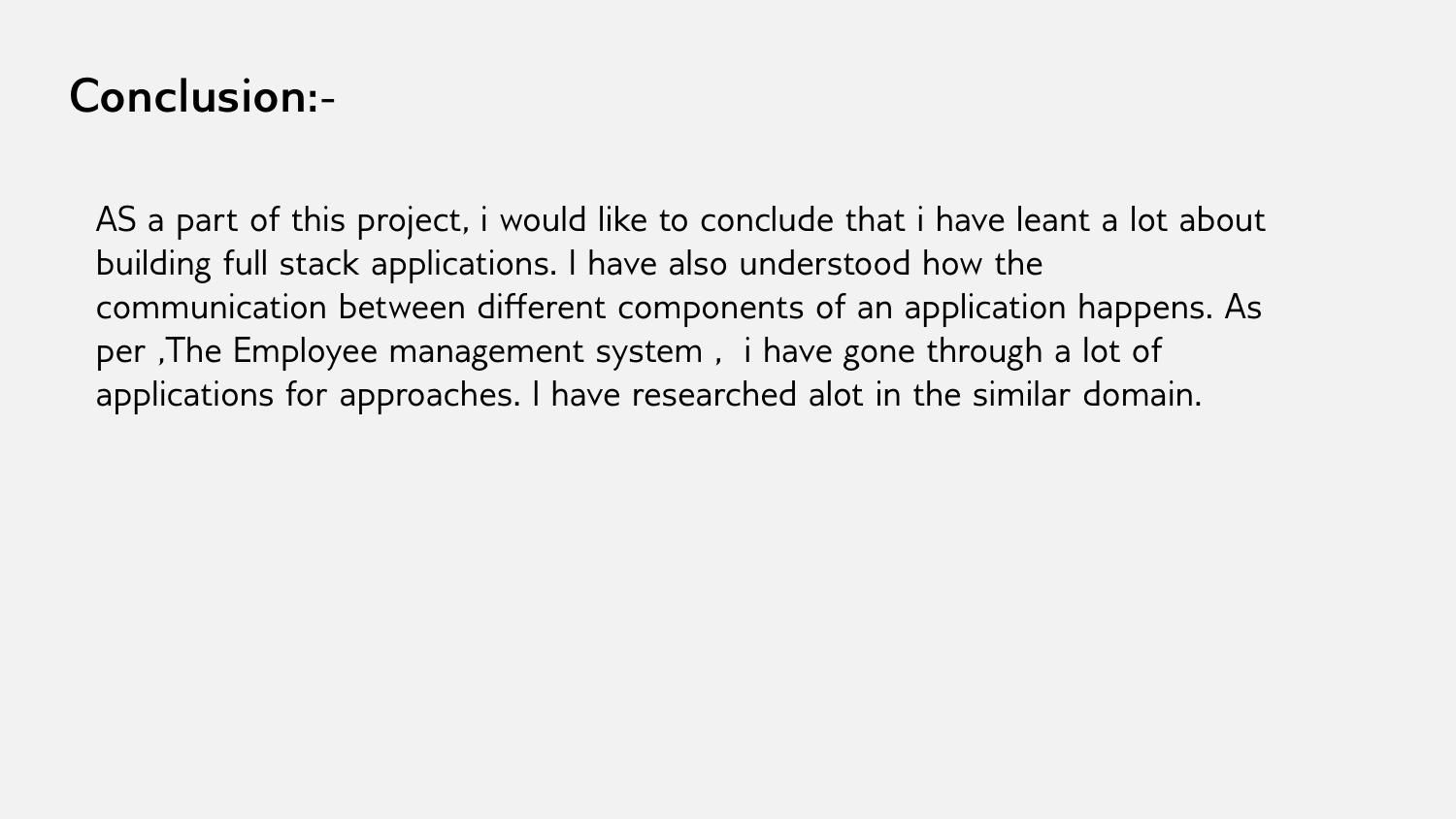

Conclusion:-
AS a part of this project, i would like to conclude that i have leant a lot about building full stack applications. I have also understood how the communication between different components of an application happens. As per ,The Employee management system ,  i have gone through a lot of applications for approaches. I have researched alot in the similar domain.